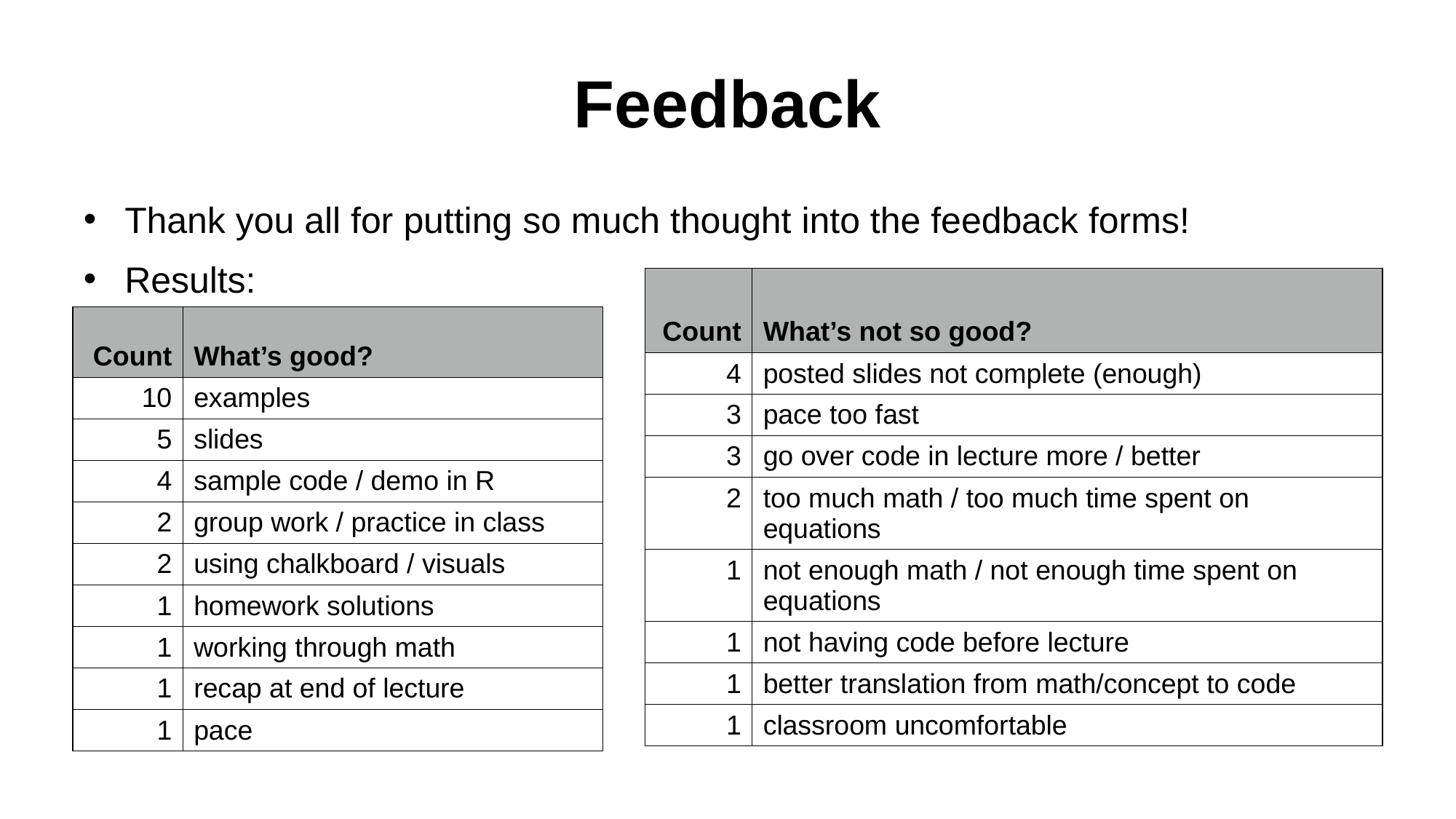

# Feedback
Thank you all for putting so much thought into the feedback forms!
Results:
| Count | What’s not so good? |
| --- | --- |
| 4 | posted slides not complete (enough) |
| 3 | pace too fast |
| 3 | go over code in lecture more / better |
| 2 | too much math / too much time spent on equations |
| 1 | not enough math / not enough time spent on equations |
| 1 | not having code before lecture |
| 1 | better translation from math/concept to code |
| 1 | classroom uncomfortable |
| Count | What’s good? |
| --- | --- |
| 10 | examples |
| 5 | slides |
| 4 | sample code / demo in R |
| 2 | group work / practice in class |
| 2 | using chalkboard / visuals |
| 1 | homework solutions |
| 1 | working through math |
| 1 | recap at end of lecture |
| 1 | pace |